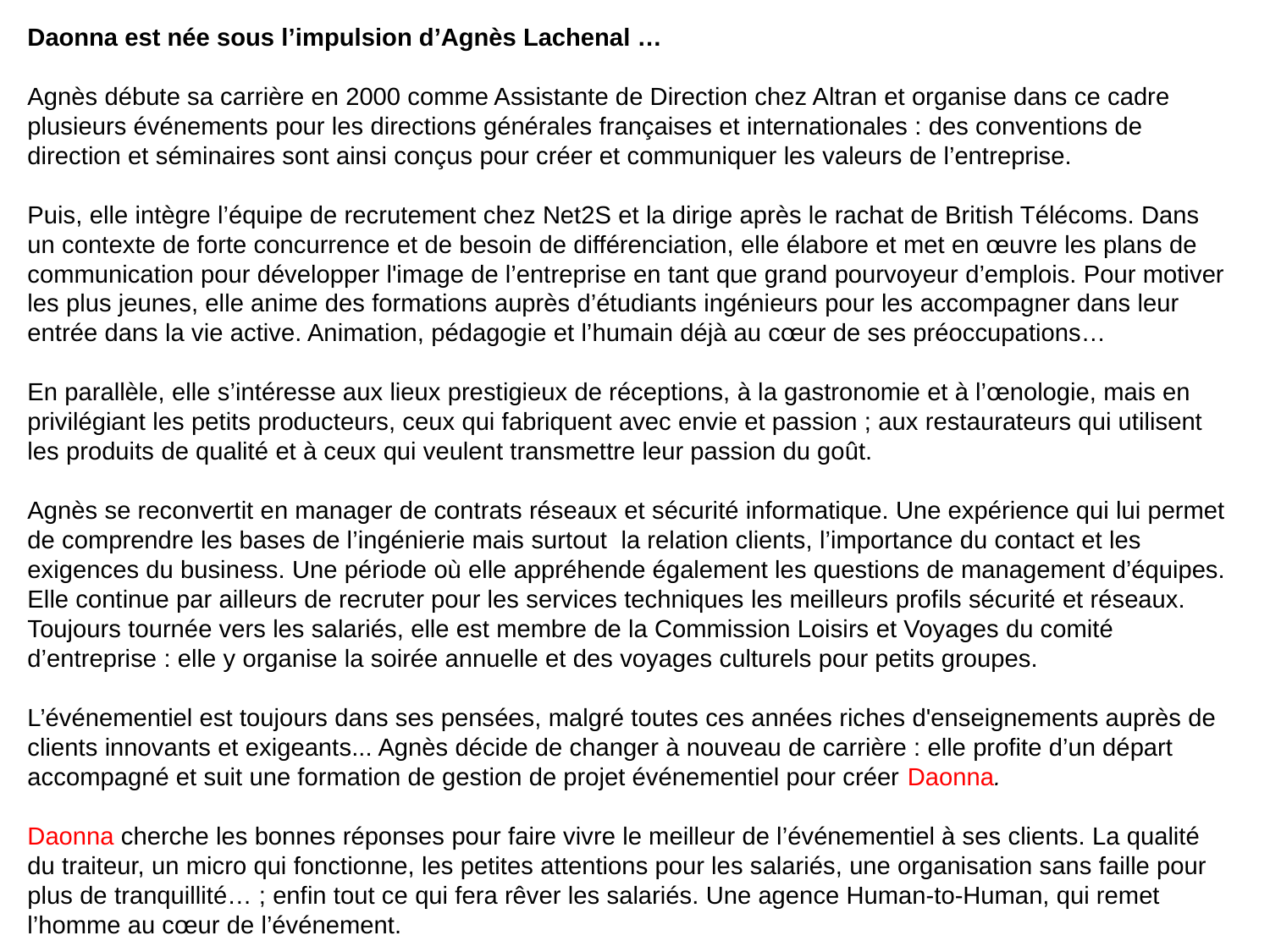

Daonna est née sous l’impulsion d’Agnès Lachenal …

Agnès débute sa carrière en 2000 comme Assistante de Direction chez Altran et organise dans ce cadre plusieurs événements pour les directions générales françaises et internationales : des conventions de direction et séminaires sont ainsi conçus pour créer et communiquer les valeurs de l’entreprise.

Puis, elle intègre l’équipe de recrutement chez Net2S et la dirige après le rachat de British Télécoms. Dans un contexte de forte concurrence et de besoin de différenciation, elle élabore et met en œuvre les plans de communication pour développer l'image de l’entreprise en tant que grand pourvoyeur d’emplois. Pour motiver les plus jeunes, elle anime des formations auprès d’étudiants ingénieurs pour les accompagner dans leur entrée dans la vie active. Animation, pédagogie et l’humain déjà au cœur de ses préoccupations…

En parallèle, elle s’intéresse aux lieux prestigieux de réceptions, à la gastronomie et à l’œnologie, mais en privilégiant les petits producteurs, ceux qui fabriquent avec envie et passion ; aux restaurateurs qui utilisent les produits de qualité et à ceux qui veulent transmettre leur passion du goût.

Agnès se reconvertit en manager de contrats réseaux et sécurité informatique. Une expérience qui lui permet de comprendre les bases de l’ingénierie mais surtout  la relation clients, l’importance du contact et les exigences du business. Une période où elle appréhende également les questions de management d’équipes. Elle continue par ailleurs de recruter pour les services techniques les meilleurs profils sécurité et réseaux.
Toujours tournée vers les salariés, elle est membre de la Commission Loisirs et Voyages du comité d’entreprise : elle y organise la soirée annuelle et des voyages culturels pour petits groupes.

L’événementiel est toujours dans ses pensées, malgré toutes ces années riches d'enseignements auprès de clients innovants et exigeants... Agnès décide de changer à nouveau de carrière : elle profite d’un départ accompagné et suit une formation de gestion de projet événementiel pour créer Daonna.

Daonna cherche les bonnes réponses pour faire vivre le meilleur de l’événementiel à ses clients. La qualité du traiteur, un micro qui fonctionne, les petites attentions pour les salariés, une organisation sans faille pour plus de tranquillité… ; enfin tout ce qui fera rêver les salariés. Une agence Human-to-Human, qui remet l’homme au cœur de l’événement.